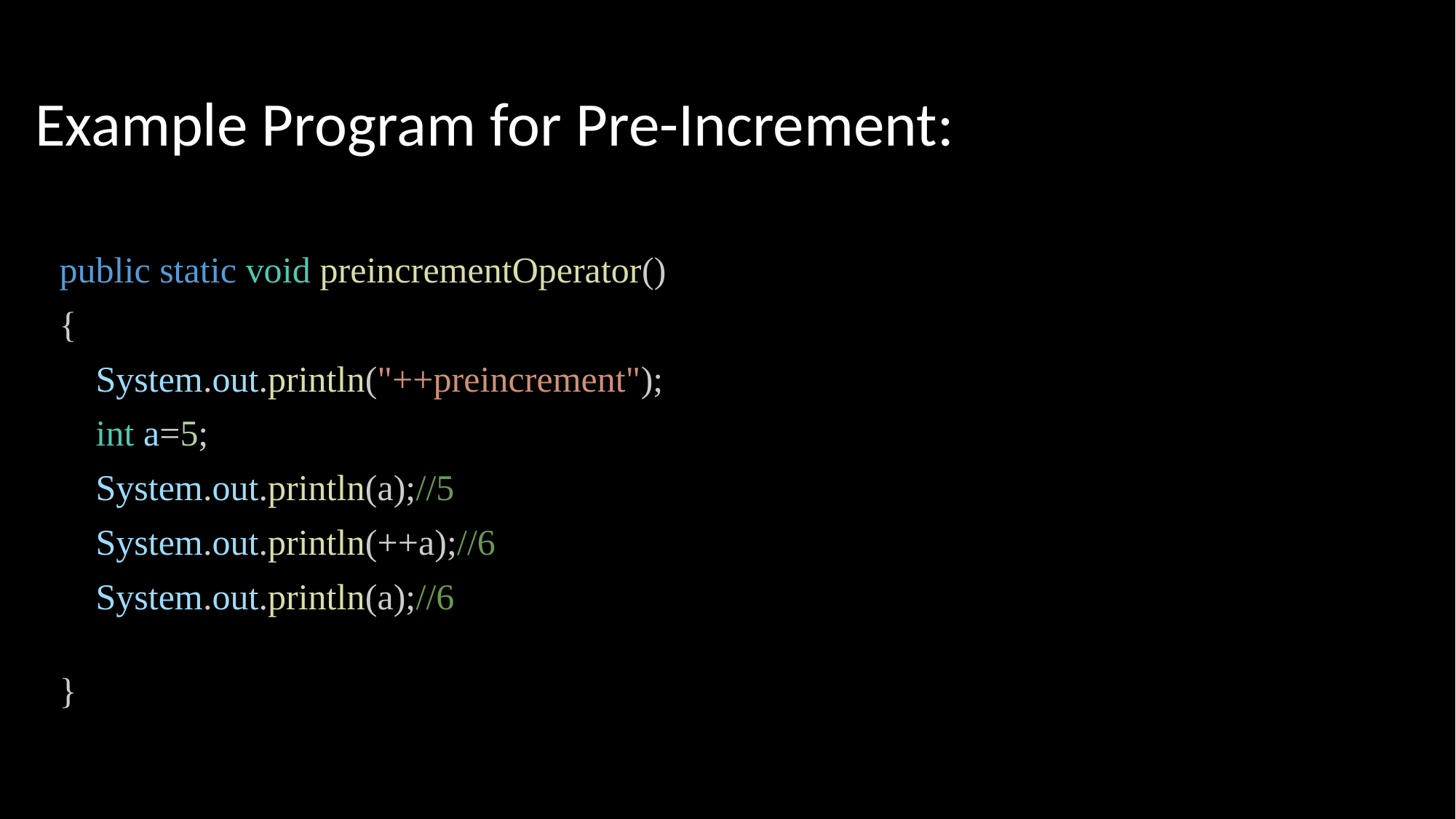

# Example Program for Pre-Increment:
    public static void preincrementOperator()
    {
        System.out.println("++preincrement");
        int a=5;
        System.out.println(a);//5
        System.out.println(++a);//6
        System.out.println(a);//6
    }